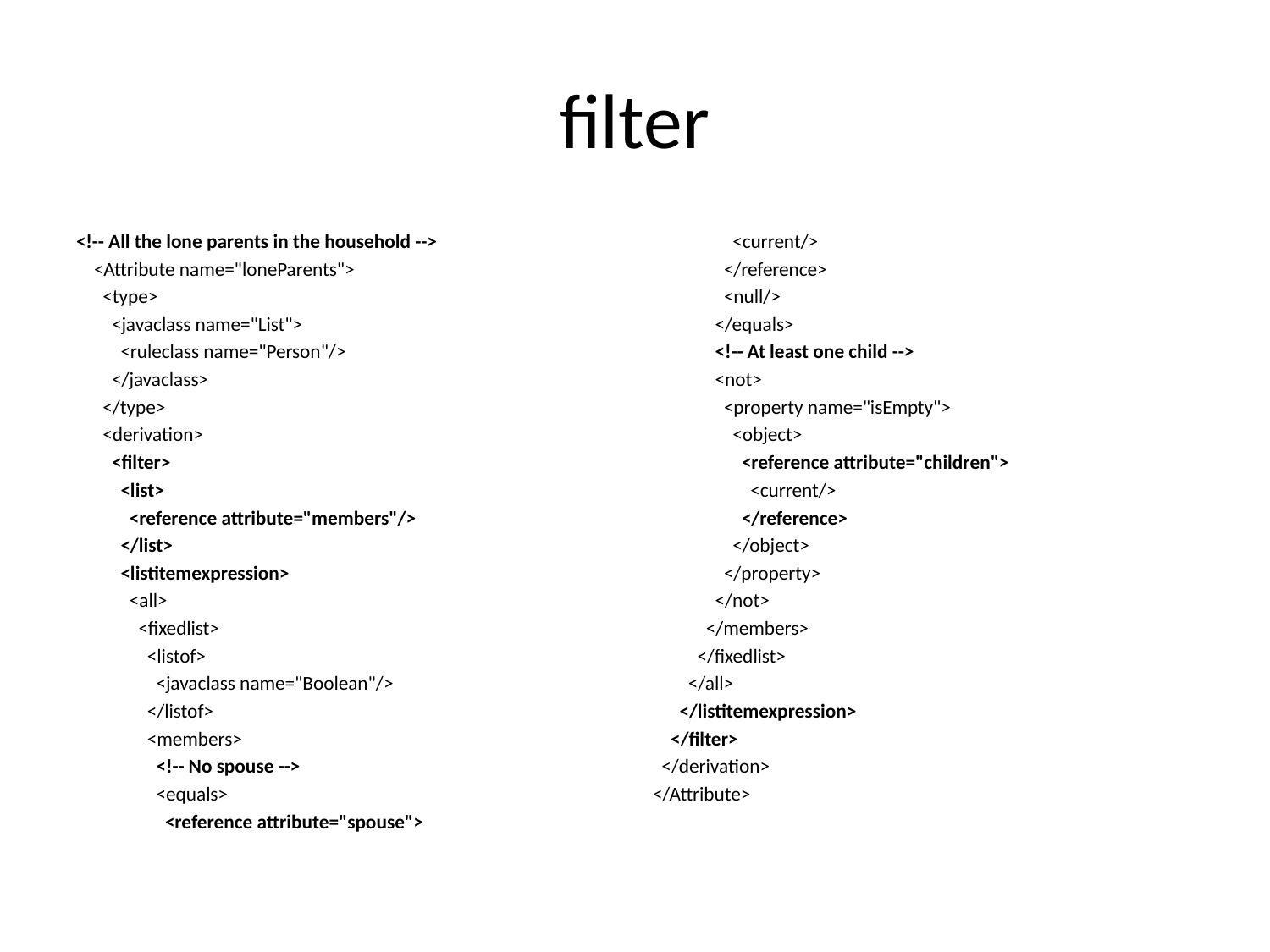

# filter
<!-- All the lone parents in the household -->
    <Attribute name="loneParents">
      <type>
        <javaclass name="List">
          <ruleclass name="Person"/>
        </javaclass>
      </type>
      <derivation>
        <filter>
          <list>
            <reference attribute="members"/>
          </list>
          <listitemexpression>
            <all>
              <fixedlist>
                <listof>
                  <javaclass name="Boolean"/>
                </listof>
                <members>
                  <!-- No spouse -->
                  <equals>
                    <reference attribute="spouse">
                      <current/>
                    </reference>
                    <null/>
                  </equals>
                  <!-- At least one child -->
                  <not>
                    <property name="isEmpty">
                      <object>
                        <reference attribute="children">
                          <current/>
                        </reference>
                      </object>
                    </property>
                  </not>
                </members>
              </fixedlist>
            </all>
          </listitemexpression>
        </filter>
      </derivation>
    </Attribute>